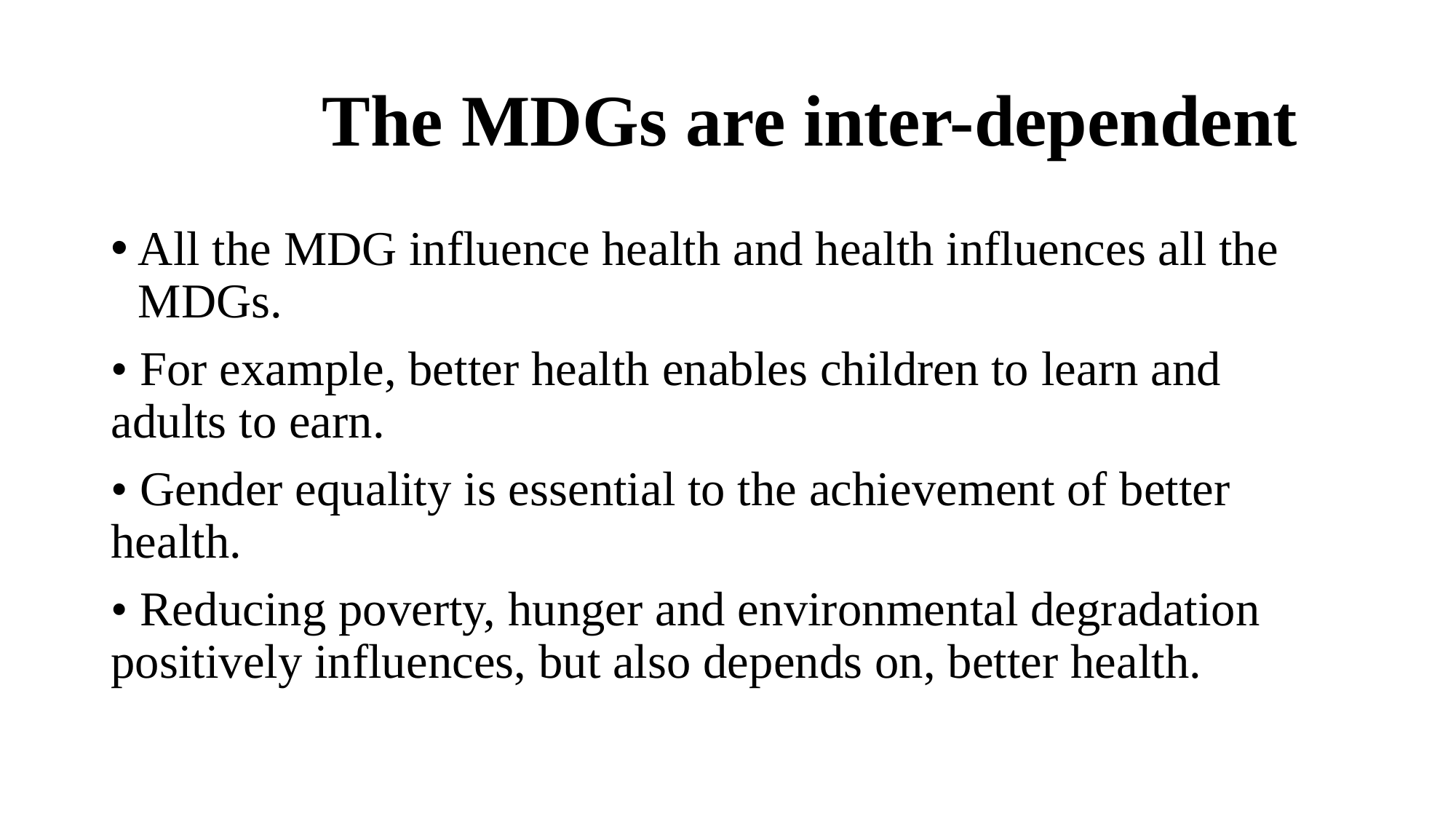

# The MDGs are inter-dependent
All the MDG influence health and health influences all the MDGs.
• For example, better health enables children to learn and adults to earn.
• Gender equality is essential to the achievement of better health.
• Reducing poverty, hunger and environmental degradation positively influences, but also depends on, better health.